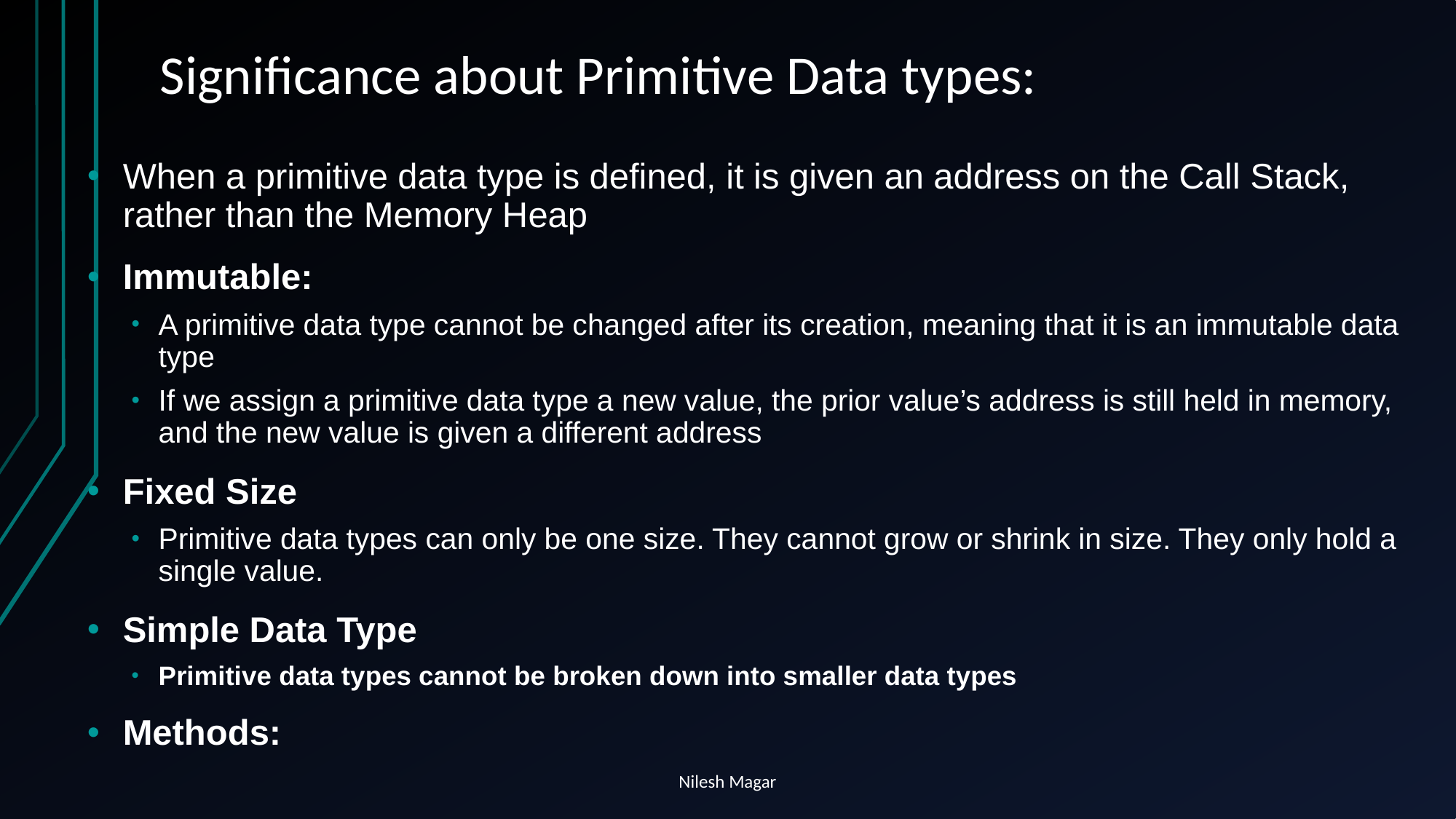

# Significance about Primitive Data types:
When a primitive data type is defined, it is given an address on the Call Stack, rather than the Memory Heap
Immutable:
A primitive data type cannot be changed after its creation, meaning that it is an immutable data type
If we assign a primitive data type a new value, the prior value’s address is still held in memory, and the new value is given a different address
Fixed Size
Primitive data types can only be one size. They cannot grow or shrink in size. They only hold a single value.
Simple Data Type
Primitive data types cannot be broken down into smaller data types
Methods:
Nilesh Magar